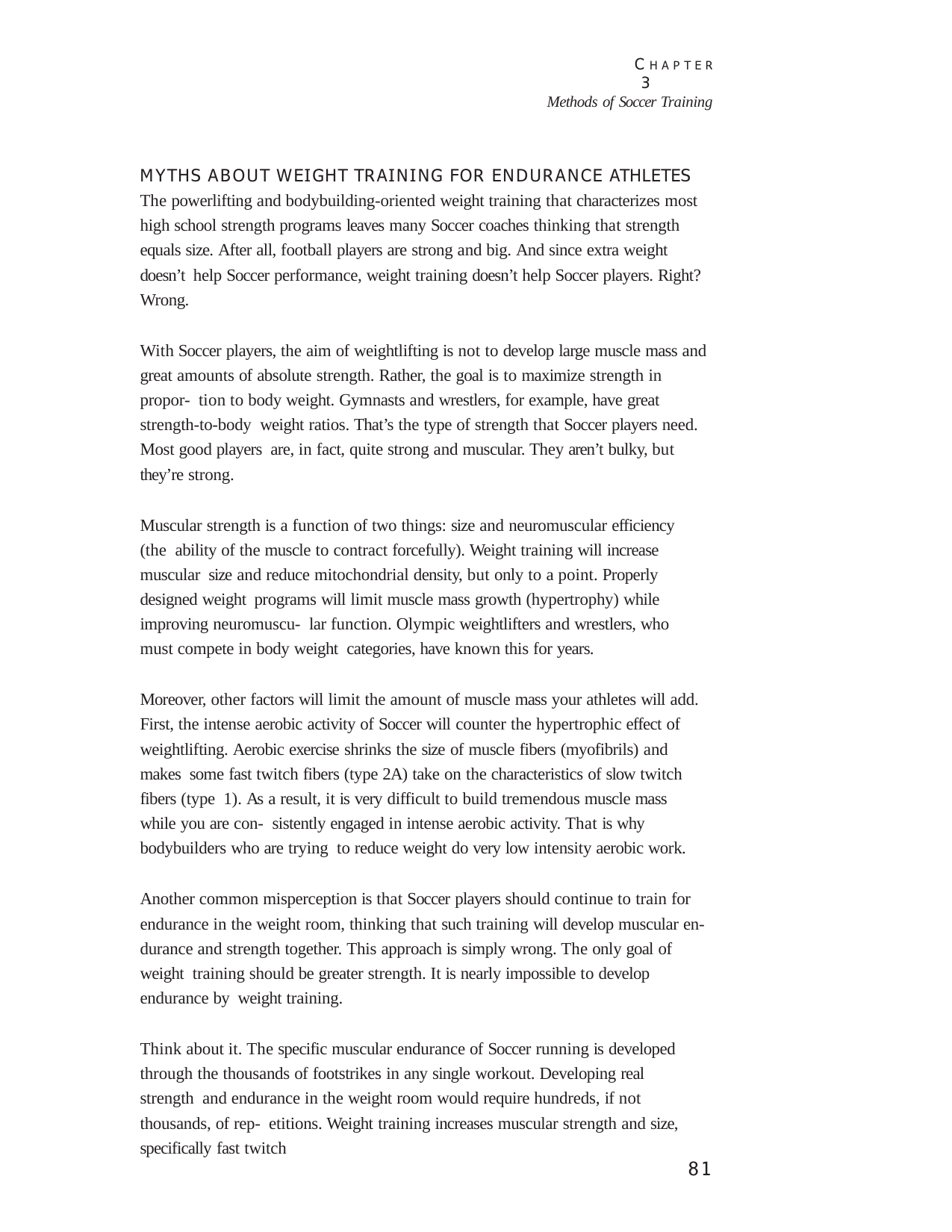

C H A P T E R   3
Methods of Soccer Training
MYTHS ABOUT WEIGHT TRAINING FOR ENDURANCE ATHLETES
The powerlifting and bodybuilding-oriented weight training that characterizes most  high school strength programs leaves many Soccer coaches thinking that strength  equals size. After all, football players are strong and big. And since extra weight doesn’t  help Soccer performance, weight training doesn’t help Soccer players. Right? Wrong.

With Soccer players, the aim of weightlifting is not to develop large muscle mass and  great amounts of absolute strength. Rather, the goal is to maximize strength in propor-  tion to body weight. Gymnasts and wrestlers, for example, have great strength-to-body  weight ratios. That’s the type of strength that Soccer players need. Most good players  are, in fact, quite strong and muscular. They aren’t bulky, but they’re strong.

Muscular strength is a function of two things: size and neuromuscular efficiency (the  ability of the muscle to contract forcefully). Weight training will increase muscular  size and reduce mitochondrial density, but only to a point. Properly designed weight  programs will limit muscle mass growth (hypertrophy) while improving neuromuscu-  lar function. Olympic weightlifters and wrestlers, who must compete in body weight  categories, have known this for years.

Moreover, other factors will limit the amount of muscle mass your athletes will add.  First, the intense aerobic activity of Soccer will counter the hypertrophic effect of  weightlifting. Aerobic exercise shrinks the size of muscle fibers (myofibrils) and makes  some fast twitch fibers (type 2A) take on the characteristics of slow twitch fibers (type  1). As a result, it is very difficult to build tremendous muscle mass while you are con-  sistently engaged in intense aerobic activity. That is why bodybuilders who are trying  to reduce weight do very low intensity aerobic work.

Another common misperception is that Soccer players should continue to train for  endurance in the weight room, thinking that such training will develop muscular en-  durance and strength together. This approach is simply wrong. The only goal of weight  training should be greater strength. It is nearly impossible to develop endurance by  weight training.

Think about it. The specific muscular endurance of Soccer running is developed  through the thousands of footstrikes in any single workout. Developing real strength  and endurance in the weight room would require hundreds, if not thousands, of rep-  etitions. Weight training increases muscular strength and size, specifically fast twitch
81